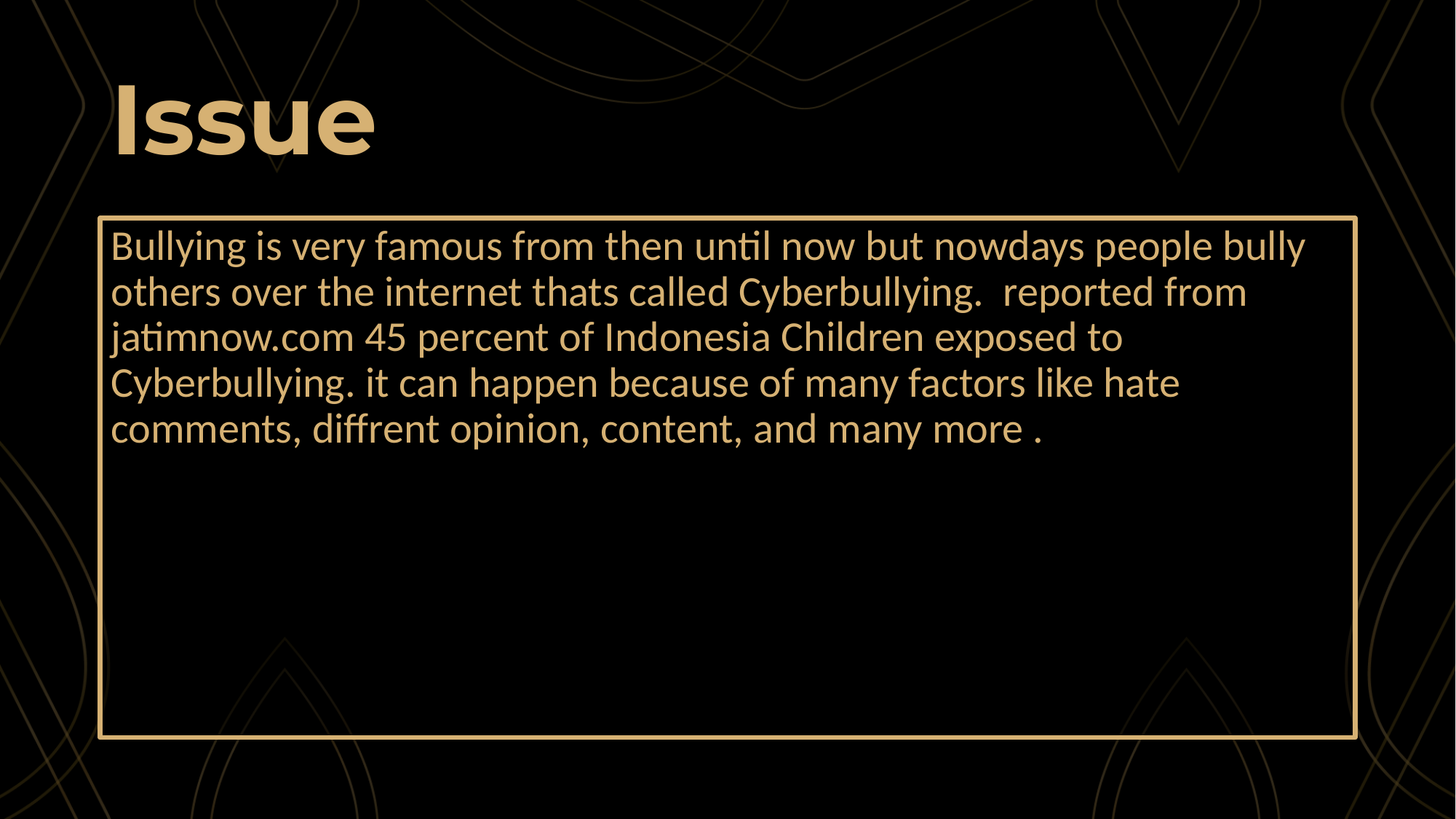

# Issue
Bullying is very famous from then until now but nowdays people bully others over the internet thats called Cyberbullying.  reported from jatimnow.com 45 percent of Indonesia Children exposed to Cyberbullying. it can happen because of many factors like hate comments, diffrent opinion, content, and many more .